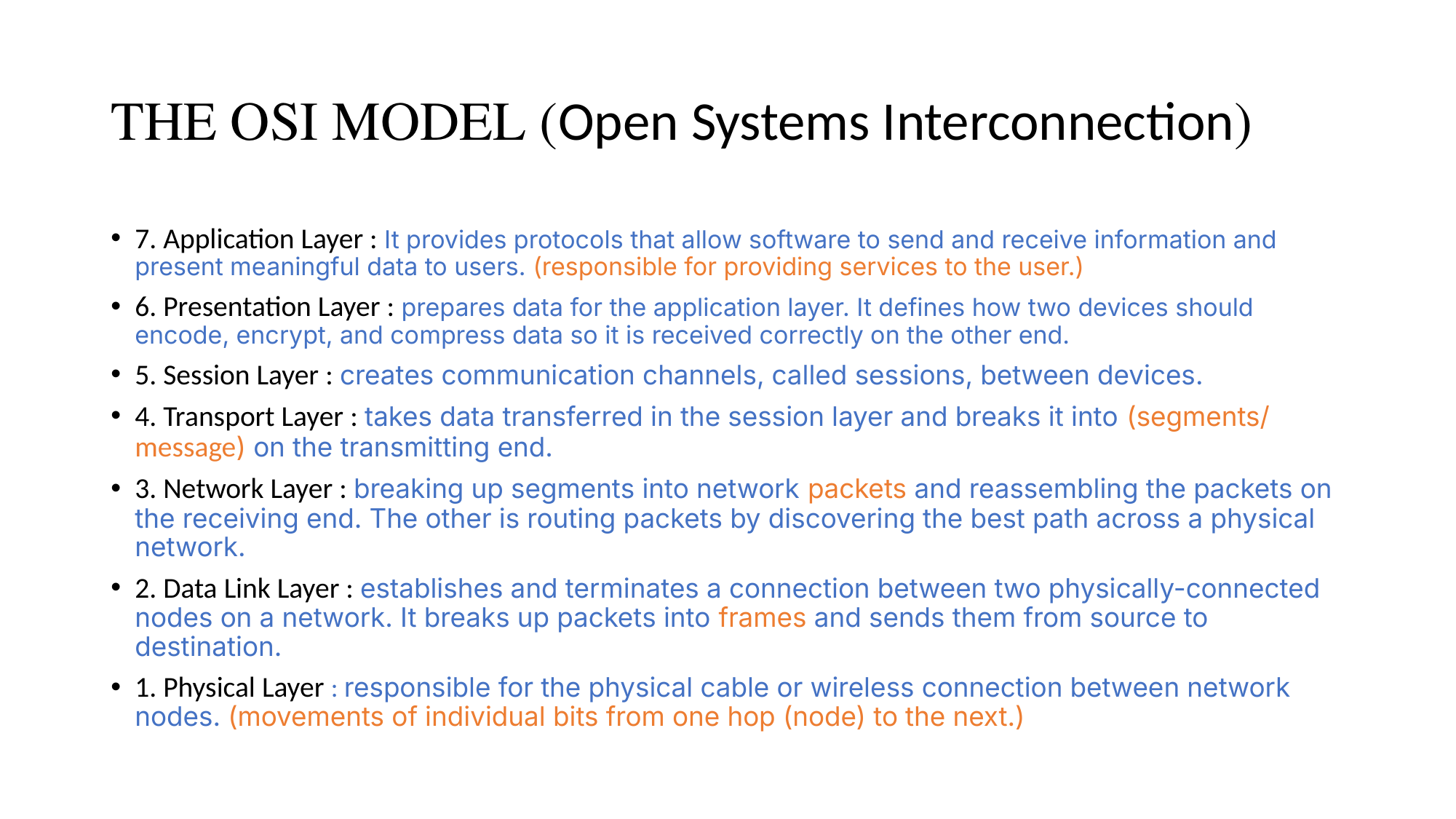

# THE OSI MODEL (Open Systems Interconnection)
7. Application Layer : It provides protocols that allow software to send and receive information and present meaningful data to users. (responsible for providing services to the user.)
6. Presentation Layer : prepares data for the application layer. It defines how two devices should encode, encrypt, and compress data so it is received correctly on the other end.
5. Session Layer : creates communication channels, called sessions, between devices.
4. Transport Layer : takes data transferred in the session layer and breaks it into (segments/ message) on the transmitting end.
3. Network Layer : breaking up segments into network packets and reassembling the packets on the receiving end. The other is routing packets by discovering the best path across a physical network.
2. Data Link Layer : establishes and terminates a connection between two physically-connected nodes on a network. It breaks up packets into frames and sends them from source to destination.
1. Physical Layer : responsible for the physical cable or wireless connection between network nodes. (movements of individual bits from one hop (node) to the next.)